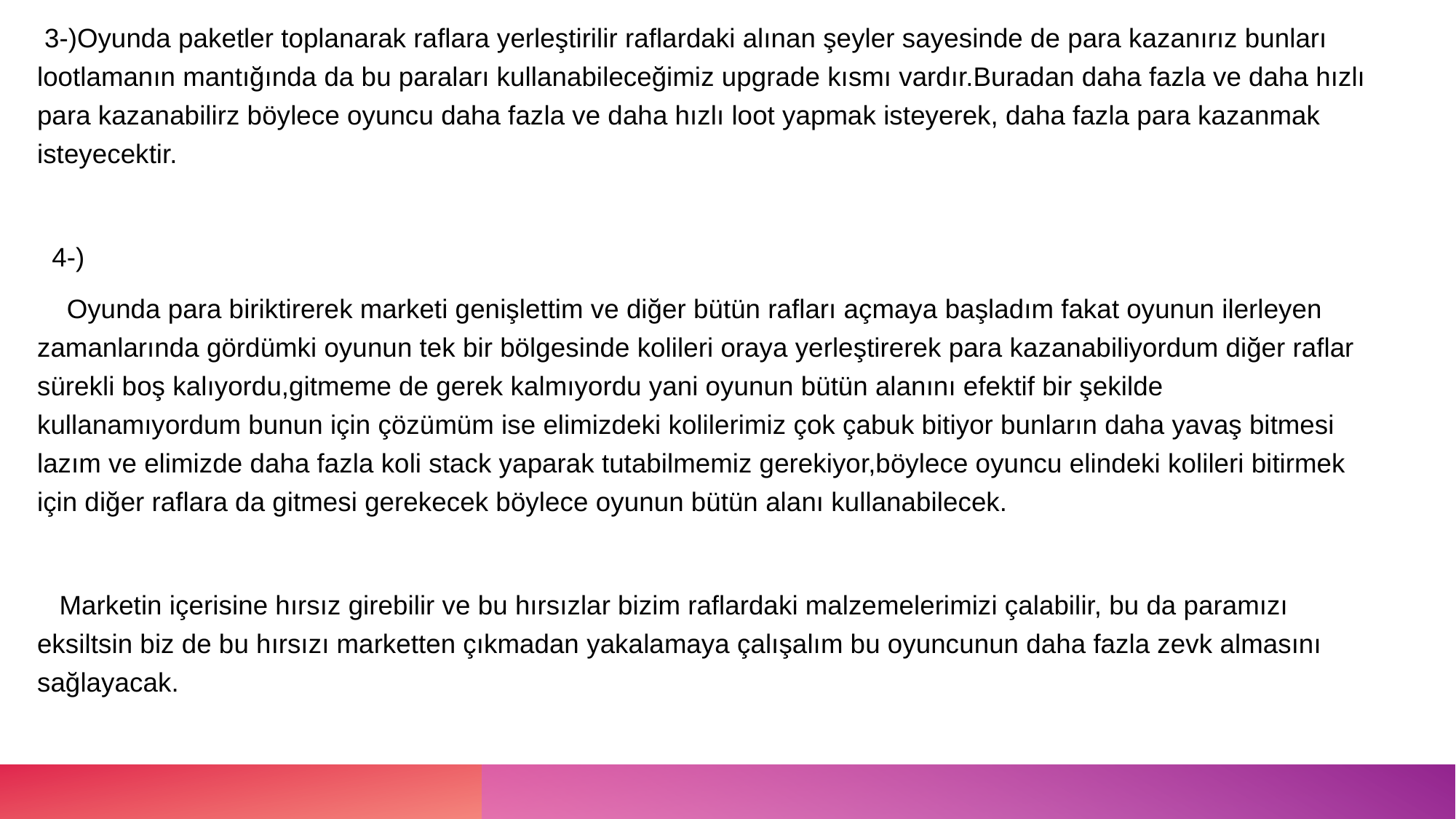

3-)Oyunda paketler toplanarak raflara yerleştirilir raflardaki alınan şeyler sayesinde de para kazanırız bunları lootlamanın mantığında da bu paraları kullanabileceğimiz upgrade kısmı vardır.Buradan daha fazla ve daha hızlı para kazanabilirz böylece oyuncu daha fazla ve daha hızlı loot yapmak isteyerek, daha fazla para kazanmak isteyecektir.

  4-)
    Oyunda para biriktirerek marketi genişlettim ve diğer bütün rafları açmaya başladım fakat oyunun ilerleyen zamanlarında gördümki oyunun tek bir bölgesinde kolileri oraya yerleştirerek para kazanabiliyordum diğer raflar sürekli boş kalıyordu,gitmeme de gerek kalmıyordu yani oyunun bütün alanını efektif bir şekilde kullanamıyordum bunun için çözümüm ise elimizdeki kolilerimiz çok çabuk bitiyor bunların daha yavaş bitmesi lazım ve elimizde daha fazla koli stack yaparak tutabilmemiz gerekiyor,böylece oyuncu elindeki kolileri bitirmek için diğer raflara da gitmesi gerekecek böylece oyunun bütün alanı kullanabilecek.

   Marketin içerisine hırsız girebilir ve bu hırsızlar bizim raflardaki malzemelerimizi çalabilir, bu da paramızı eksiltsin biz de bu hırsızı marketten çıkmadan yakalamaya çalışalım bu oyuncunun daha fazla zevk almasını sağlayacak.